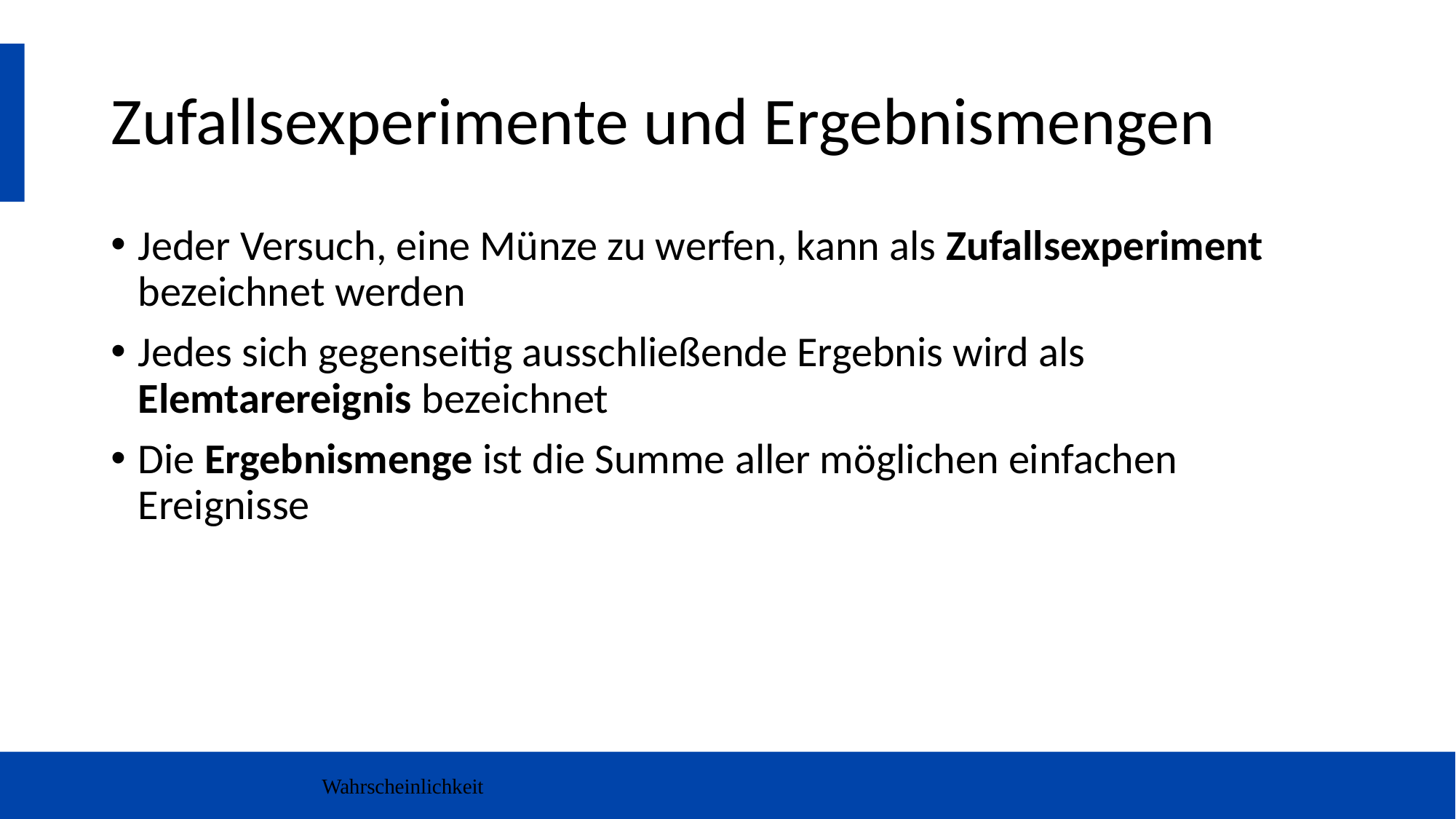

# Zufallsexperimente und Ergebnismengen
Jeder Versuch, eine Münze zu werfen, kann als Zufallsexperiment bezeichnet werden
Jedes sich gegenseitig ausschließende Ergebnis wird als Elemtarereignis bezeichnet
Die Ergebnismenge ist die Summe aller möglichen einfachen Ereignisse
Wahrscheinlichkeit